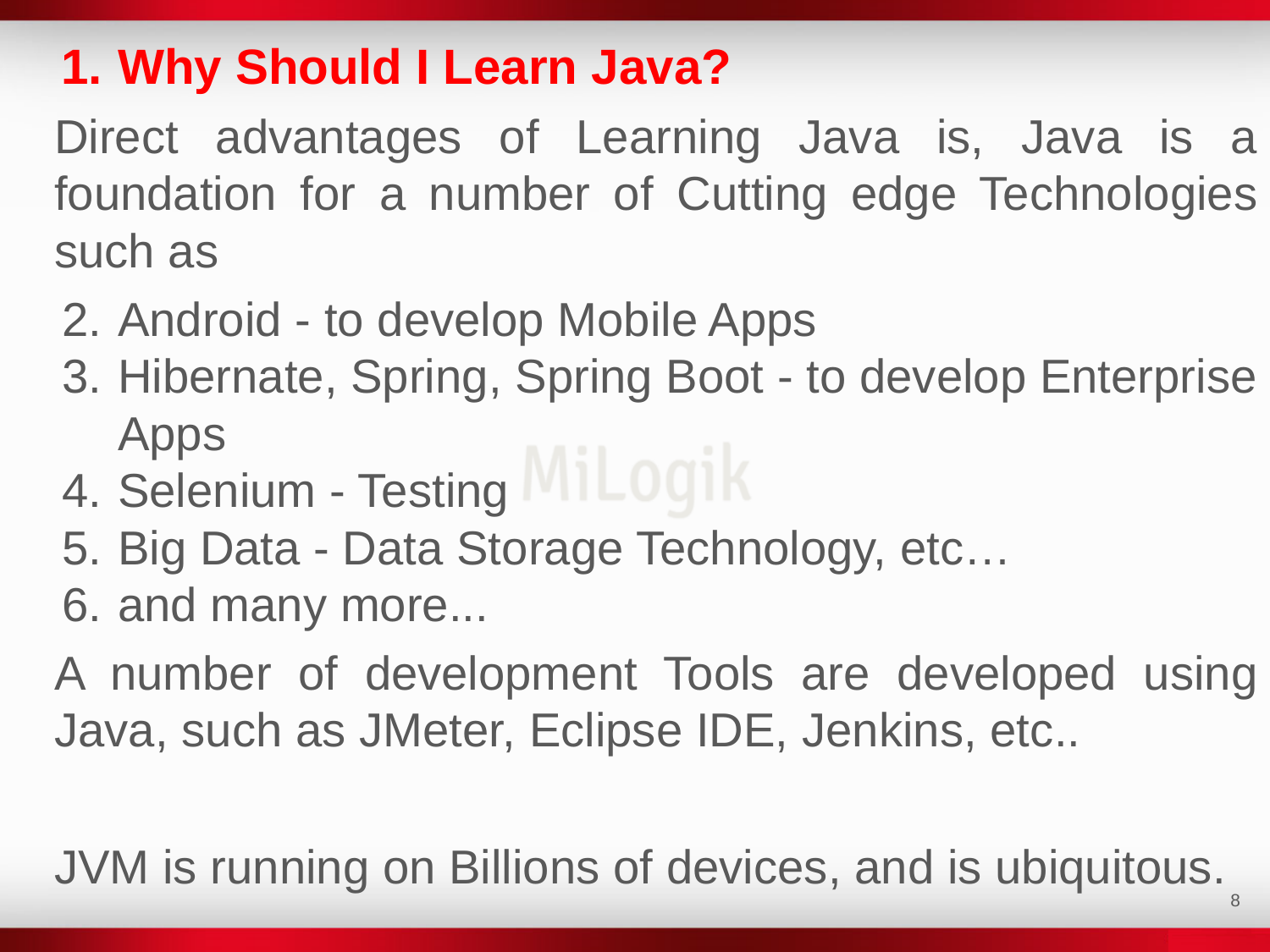

Why Should I Learn Java?
Direct advantages of Learning Java is, Java is a foundation for a number of Cutting edge Technologies such as
Android - to develop Mobile Apps
Hibernate, Spring, Spring Boot - to develop Enterprise Apps
Selenium - Testing
Big Data - Data Storage Technology, etc…
and many more...
A number of development Tools are developed using Java, such as JMeter, Eclipse IDE, Jenkins, etc..

JVM is running on Billions of devices, and is ubiquitous.
8